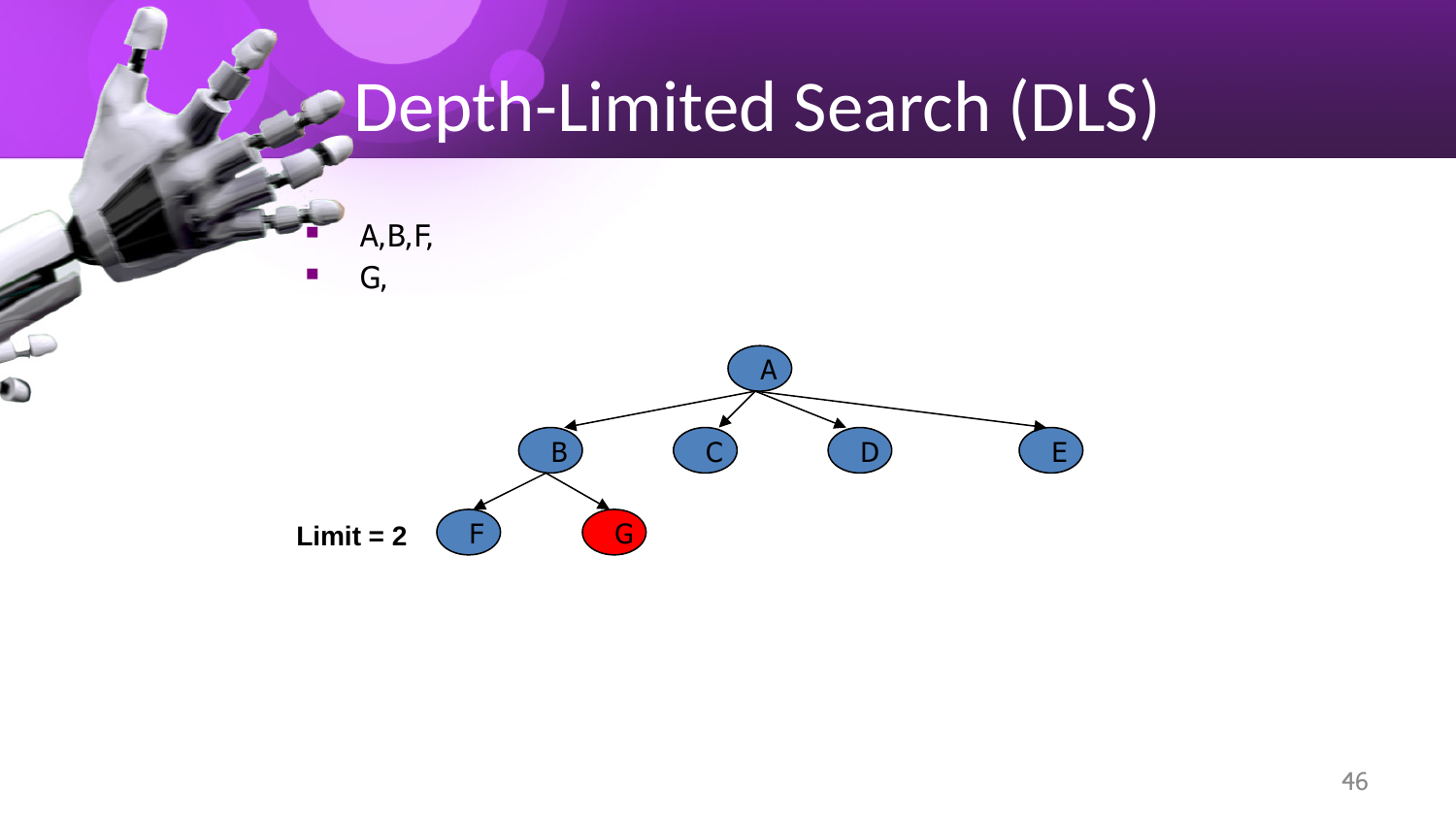

# Depth-Limited Search (DLS)
A,B,F,
G,

A

B

C

D

E

F

G
Limit = 2
46